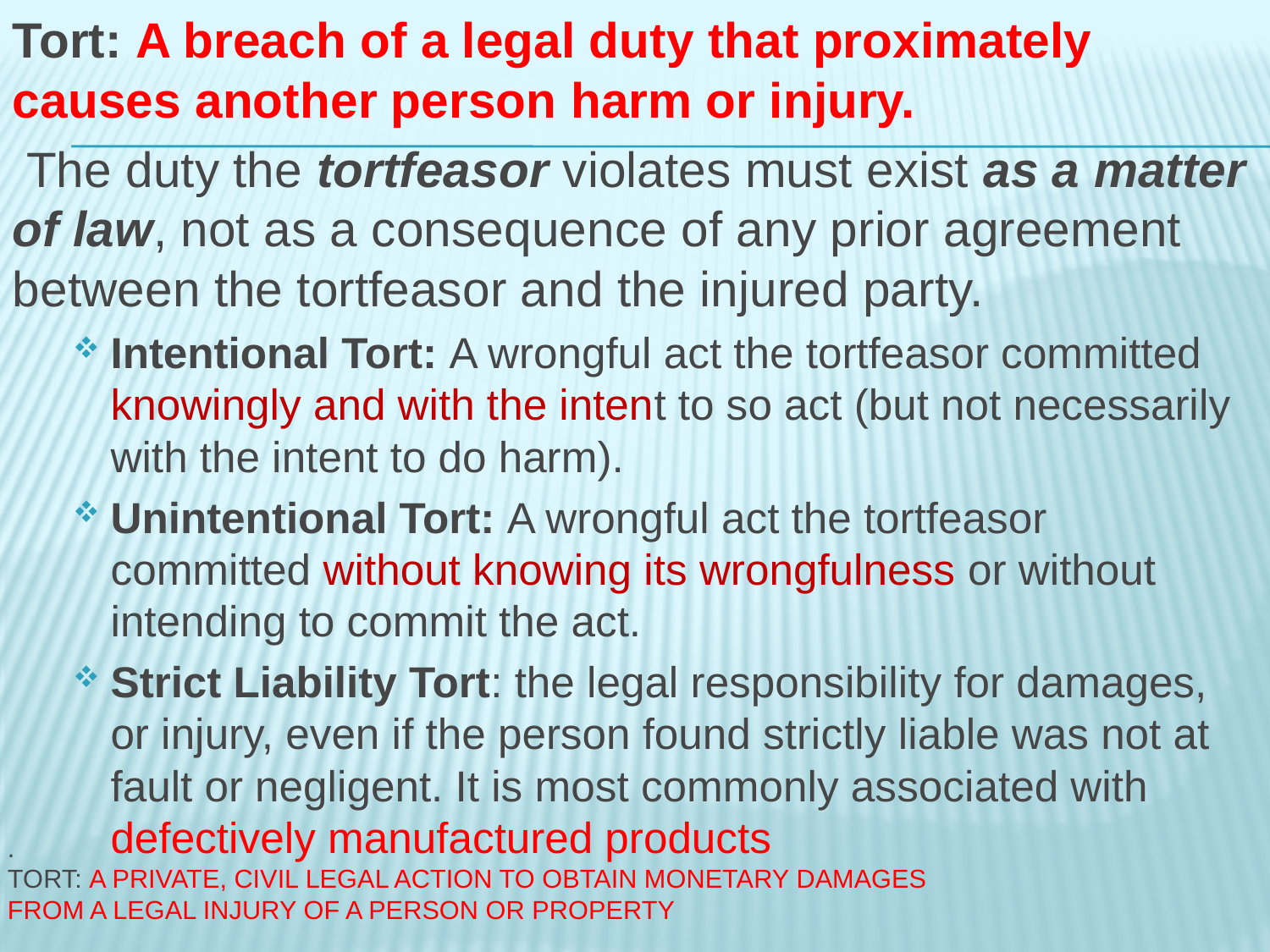

Tort: A breach of a legal duty that proximately causes another person harm or injury.
 The duty the tortfeasor violates must exist as a matter of law, not as a consequence of any prior agreement between the tortfeasor and the injured party.
Intentional Tort: A wrongful act the tortfeasor committed knowingly and with the intent to so act (but not necessarily with the intent to do harm).
Unintentional Tort: A wrongful act the tortfeasor committed without knowing its wrongfulness or without intending to commit the act.
Strict Liability Tort: the legal responsibility for damages, or injury, even if the person found strictly liable was not at fault or negligent. It is most commonly associated with defectively manufactured products

# . TORT: a private, civil legal action to obtain monetary damages from a legal injury of a person or property